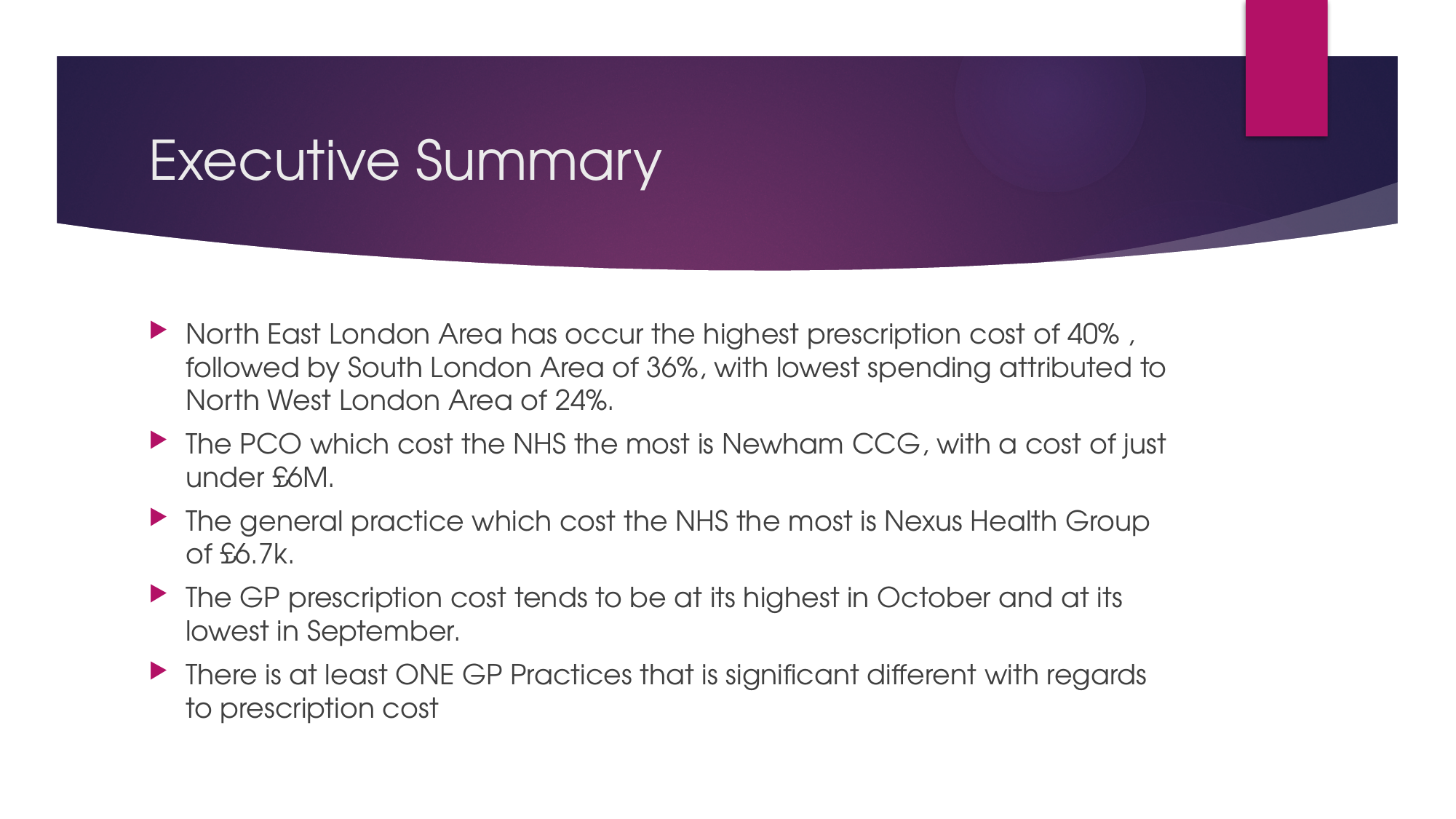

# Executive Summary
North East London Area has occur the highest prescription cost of 40% , followed by South London Area of 36%, with lowest spending attributed to North West London Area of 24%.
The PCO which cost the NHS the most is Newham CCG, with a cost of just under £6M.
The general practice which cost the NHS the most is Nexus Health Group of £6.7k.
The GP prescription cost tends to be at its highest in October and at its lowest in September.
There is at least ONE GP Practices that is significant different with regards to prescription cost